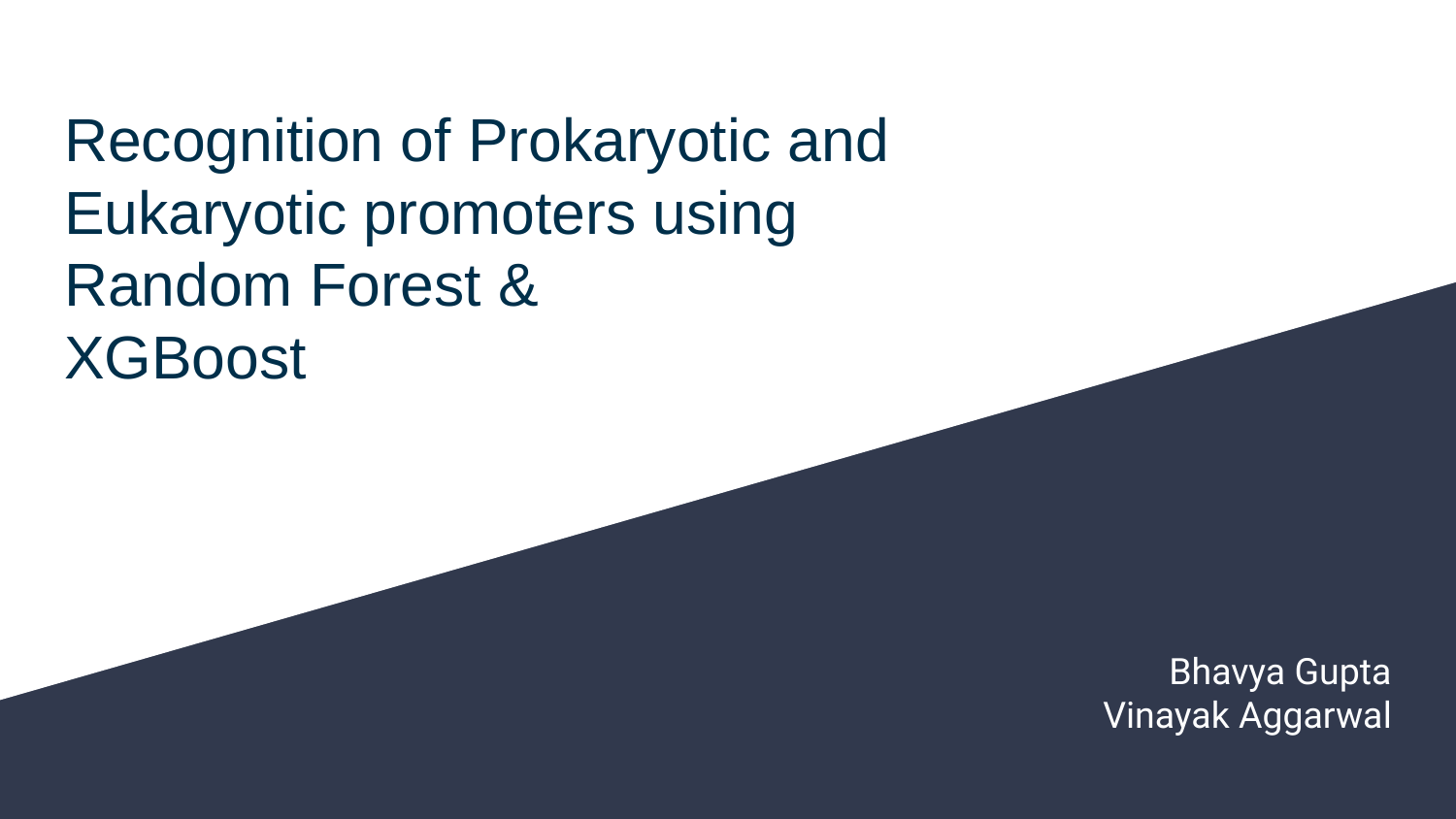

# Recognition of Prokaryotic and
Eukaryotic promoters using
Random Forest &
XGBoost
Bhavya Gupta
Vinayak Aggarwal